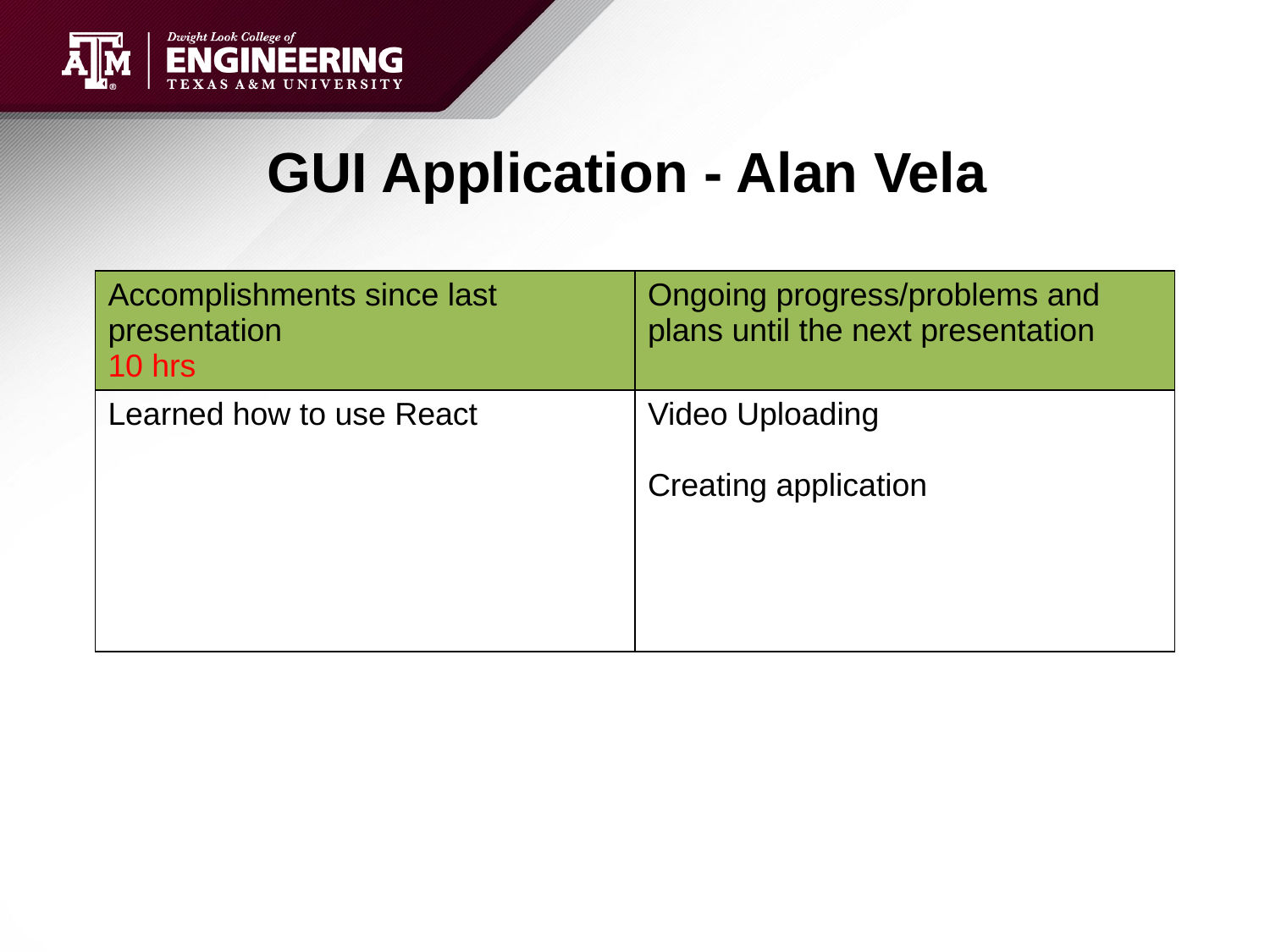

# GUI Application - Alan Vela

| Accomplishments since last presentation 10 hrs | Ongoing progress/problems and plans until the next presentation |
| --- | --- |
| Learned how to use React | Video Uploading Creating application |